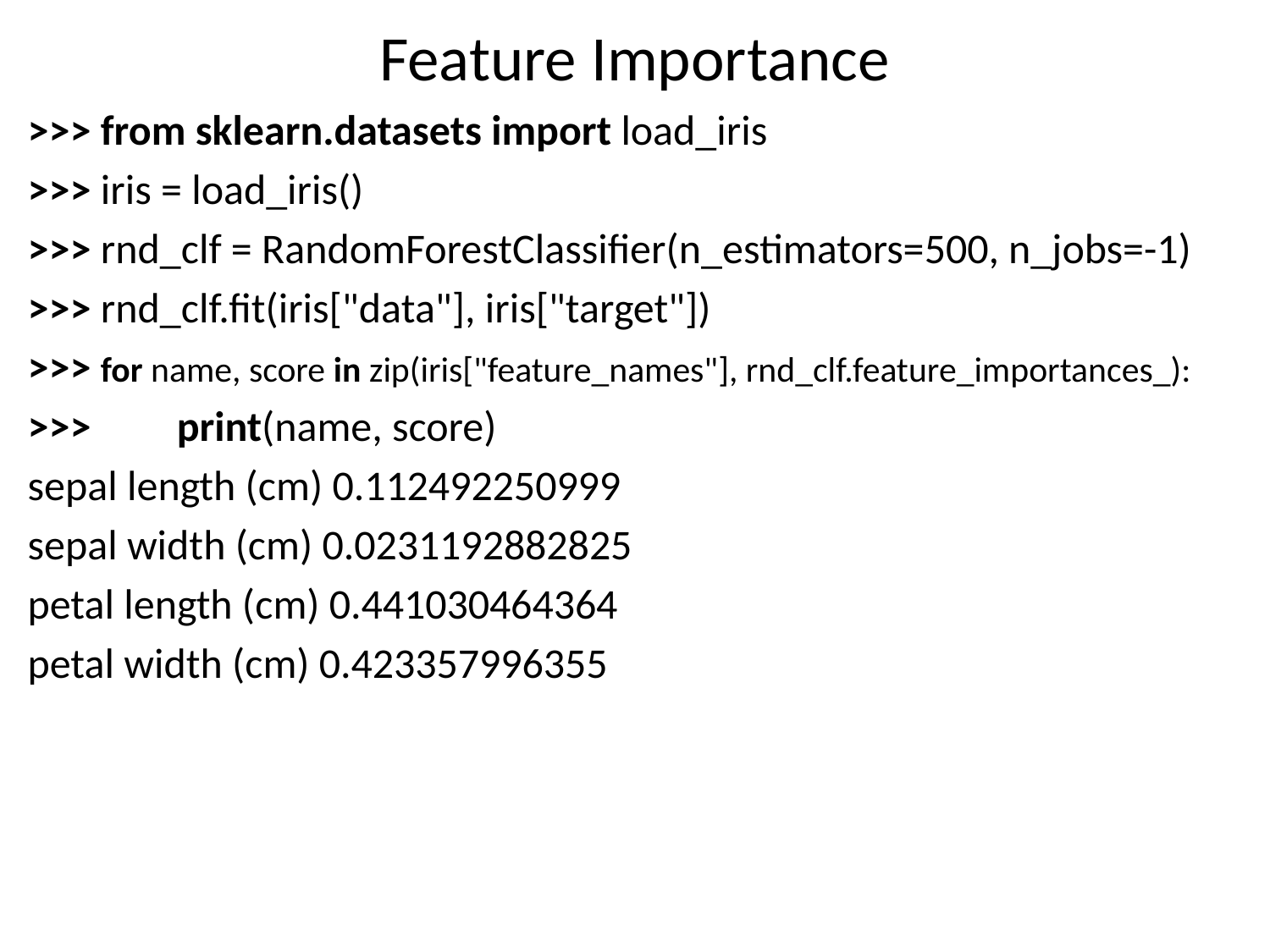

# Feature Importance
>>> from sklearn.datasets import load_iris
>>> iris = load_iris()
>>> rnd_clf = RandomForestClassifier(n_estimators=500, n_jobs=-1)
>>> rnd_clf.fit(iris["data"], iris["target"])
>>> for name, score in zip(iris["feature_names"], rnd_clf.feature_importances_):
>>>         print(name, score)
sepal length (cm) 0.112492250999
sepal width (cm) 0.0231192882825
petal length (cm) 0.441030464364
petal width (cm) 0.423357996355